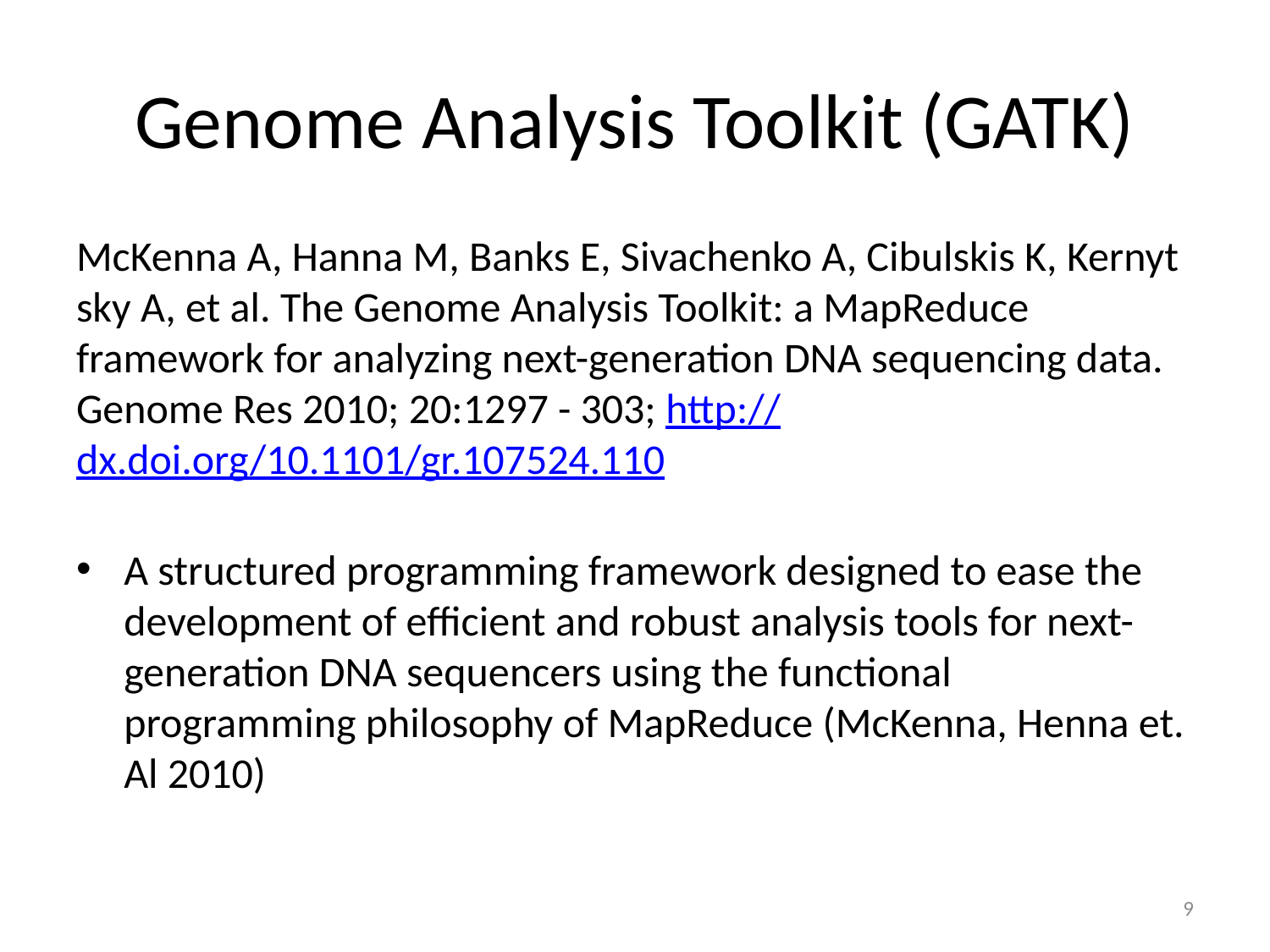

# Genome Analysis Toolkit (GATK)
McKenna A, Hanna M, Banks E, Sivachenko A, Cibulskis K, Kernytsky A, et al. The Genome Analysis Toolkit: a MapReduce framework for analyzing next-generation DNA sequencing data. Genome Res 2010; 20:1297 - 303; http://dx.doi.org/10.1101/gr.107524.110

A structured programming framework designed to ease the development of efficient and robust analysis tools for next-generation DNA sequencers using the functional programming philosophy of MapReduce (McKenna, Henna et. Al 2010)

9